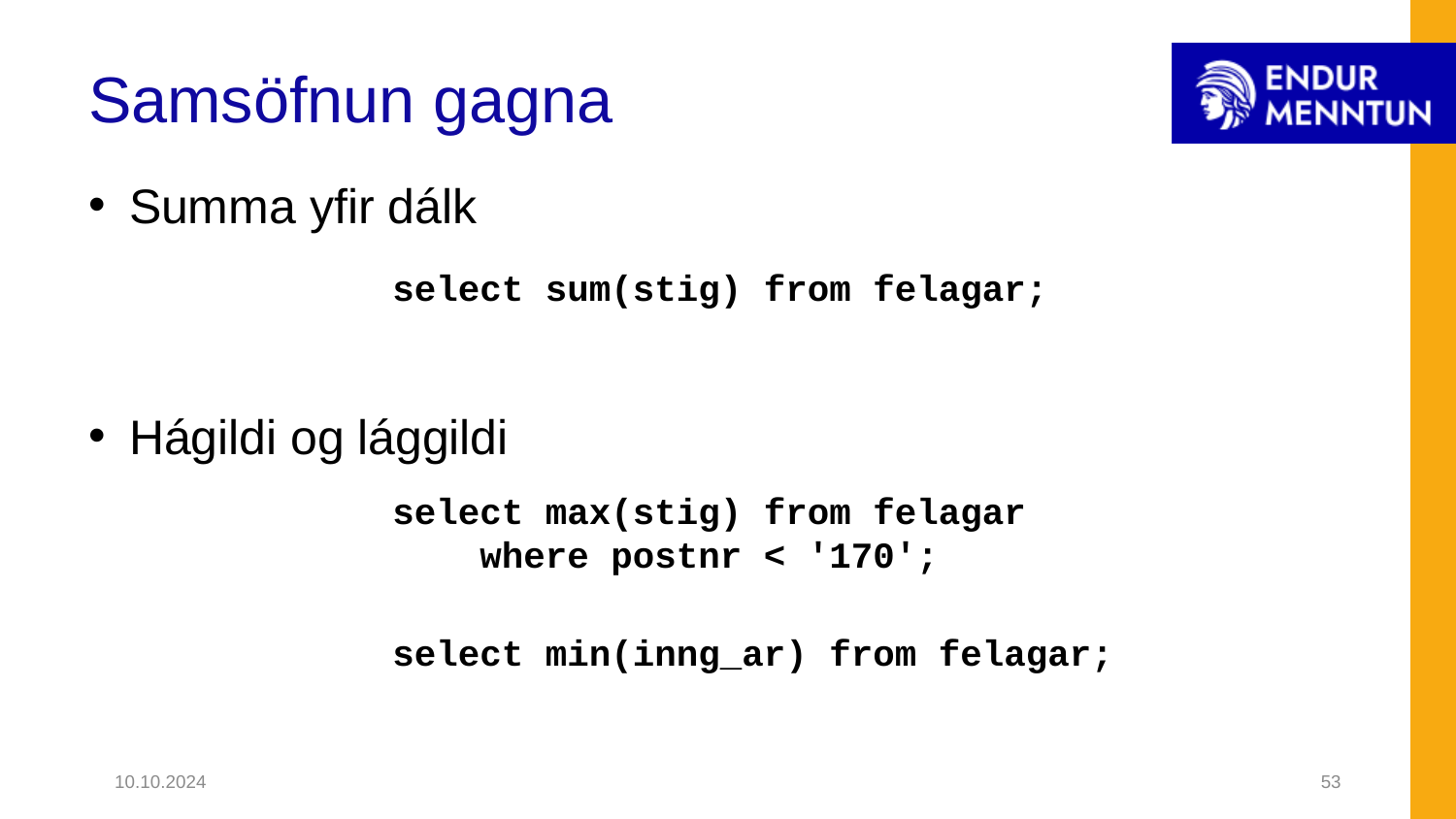

# Samsöfnun gagna
Summa yfir dálk

Hágildi og lággildi
select sum(stig) from felagar;
select max(stig) from felagar
    where postnr < '170';
select min(inng_ar) from felagar;
10.10.2024
53